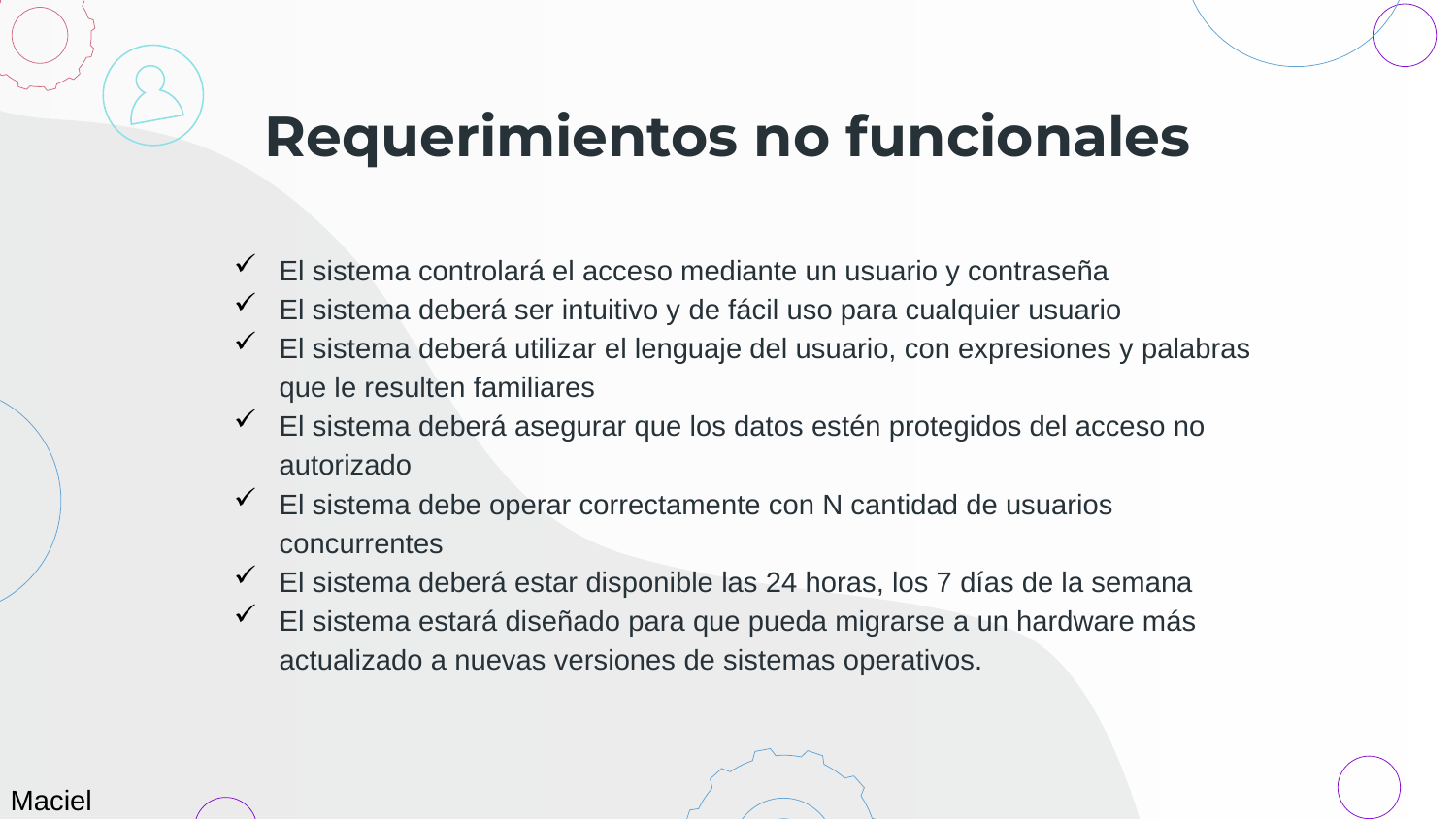

# Requerimientos no funcionales
El sistema controlará el acceso mediante un usuario y contraseña
El sistema deberá ser intuitivo y de fácil uso para cualquier usuario
El sistema deberá utilizar el lenguaje del usuario, con expresiones y palabras que le resulten familiares
El sistema deberá asegurar que los datos estén protegidos del acceso no autorizado
El sistema debe operar correctamente con N cantidad de usuarios concurrentes
El sistema deberá estar disponible las 24 horas, los 7 días de la semana
El sistema estará diseñado para que pueda migrarse a un hardware más actualizado a nuevas versiones de sistemas operativos.
Maciel